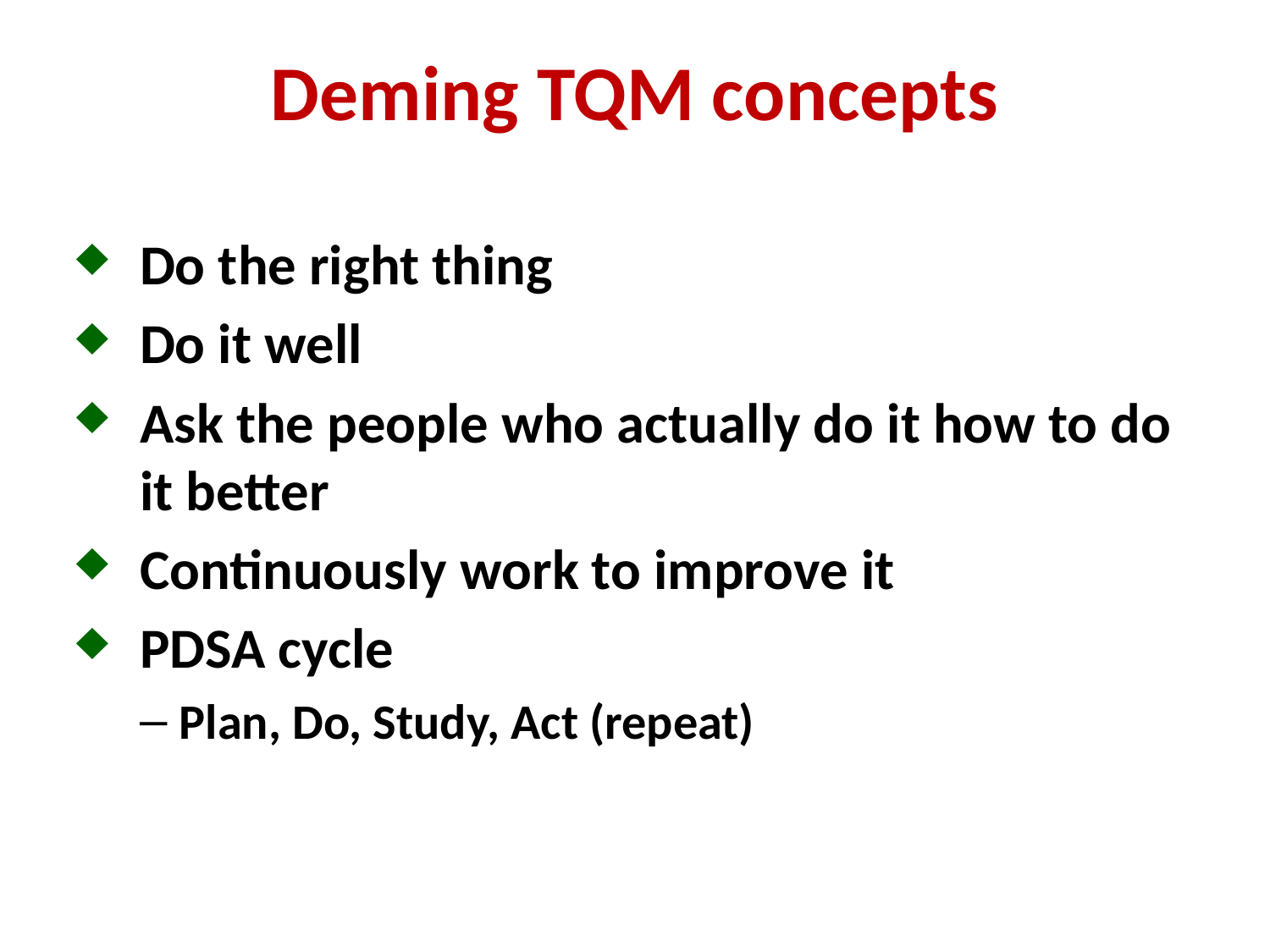

# Deming TQM concepts
Do the right thing
Do it well
Ask the people who actually do it how to do it better
Continuously work to improve it
PDSA cycle
Plan, Do, Study, Act (repeat)